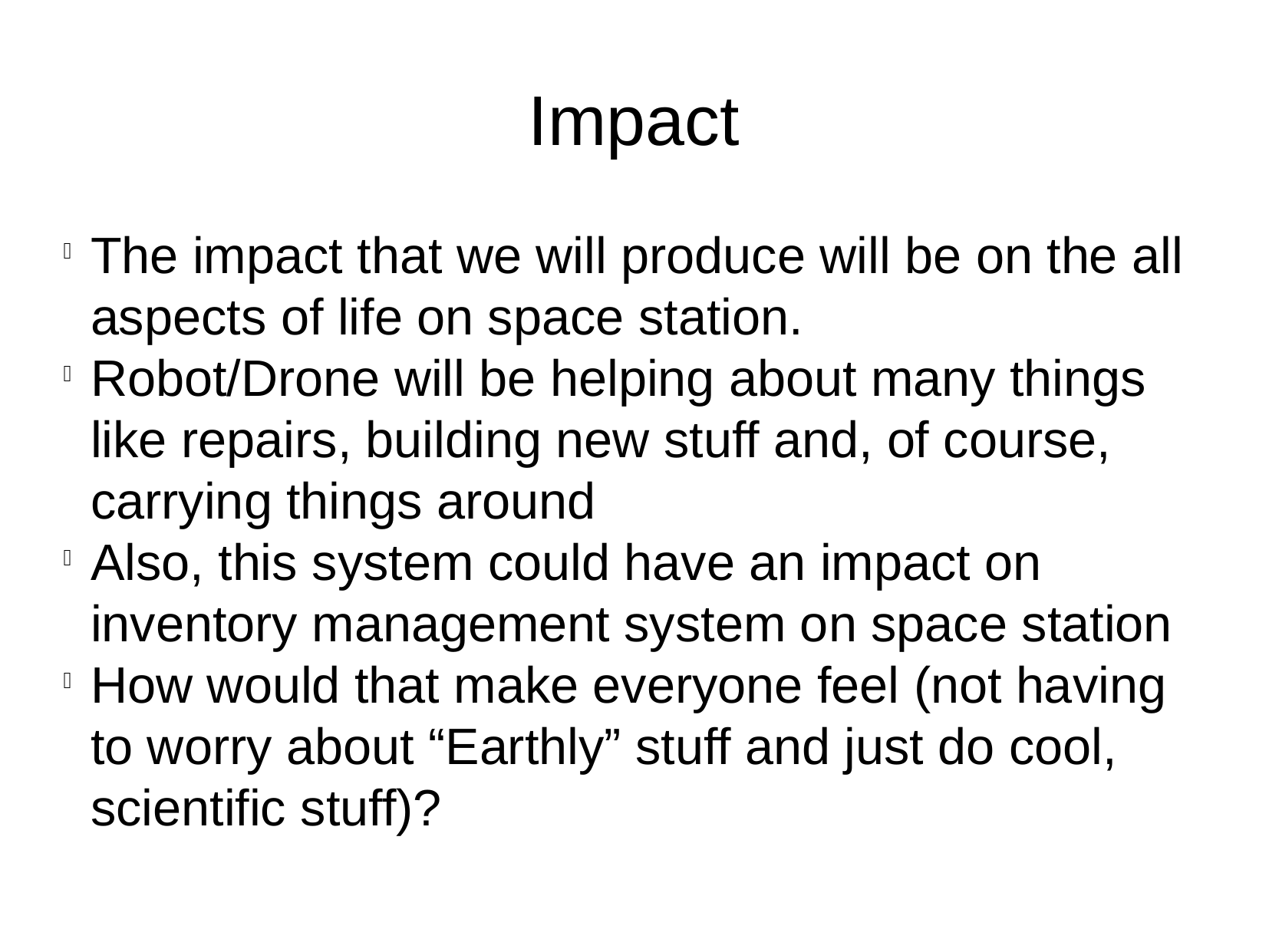

Impact
The impact that we will produce will be on the all aspects of life on space station.
Robot/Drone will be helping about many things like repairs, building new stuff and, of course, carrying things around
Also, this system could have an impact on inventory management system on space station
How would that make everyone feel (not having to worry about “Earthly” stuff and just do cool, scientific stuff)?